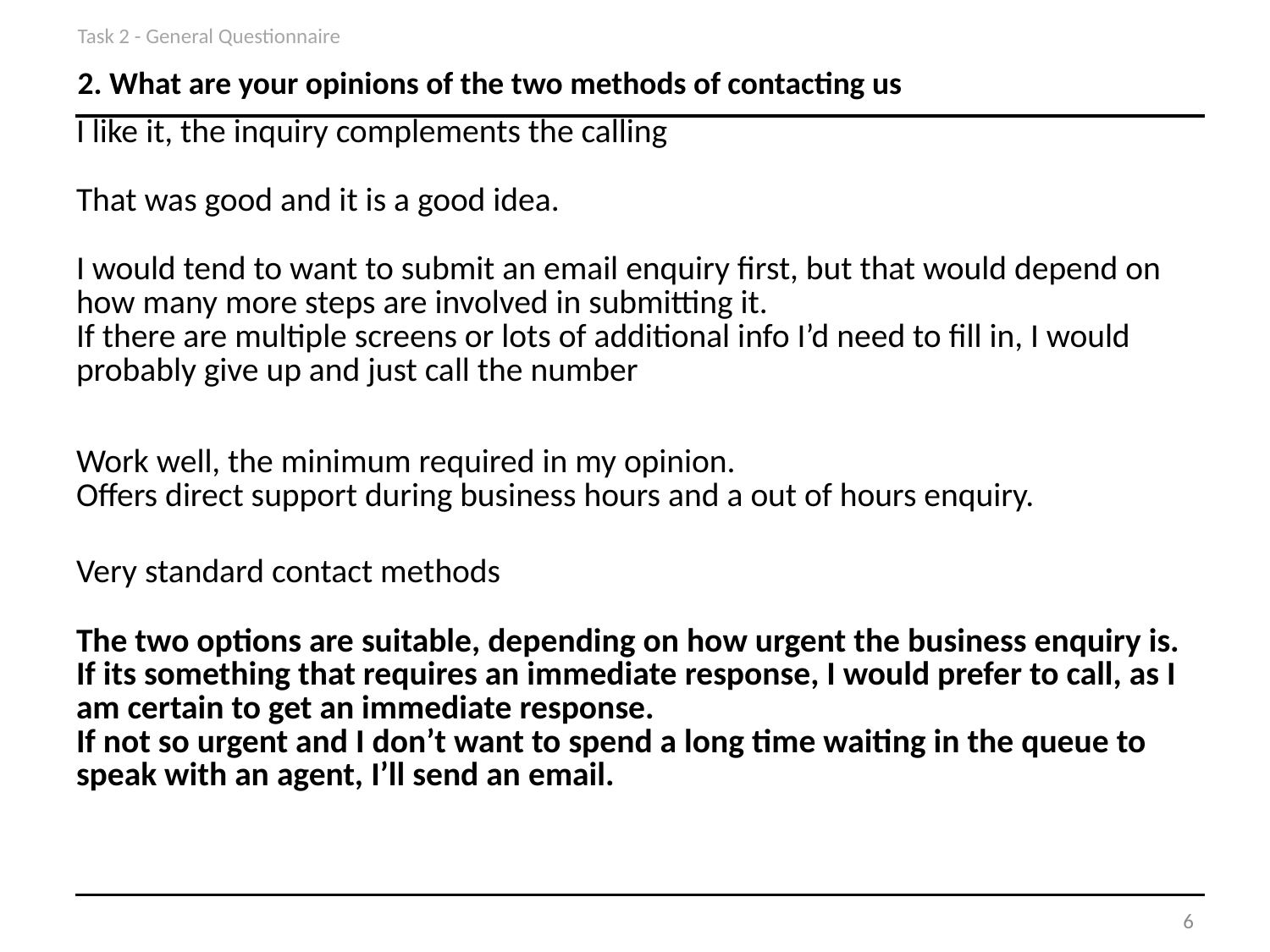

# Task 2 - General Questionnaire
2. What are your opinions of the two methods of contacting us
| I like it, the inquiry complements the calling |
| --- |
| That was good and it is a good idea. |
| I would tend to want to submit an email enquiry first, but that would depend on how many more steps are involved in submitting it. If there are multiple screens or lots of additional info I’d need to fill in, I would probably give up and just call the number |
| Work well, the minimum required in my opinion. Offers direct support during business hours and a out of hours enquiry. |
| Very standard contact methods |
| The two options are suitable, depending on how urgent the business enquiry is. If its something that requires an immediate response, I would prefer to call, as I am certain to get an immediate response. If not so urgent and I don’t want to spend a long time waiting in the queue to speak with an agent, I’ll send an email. |
6